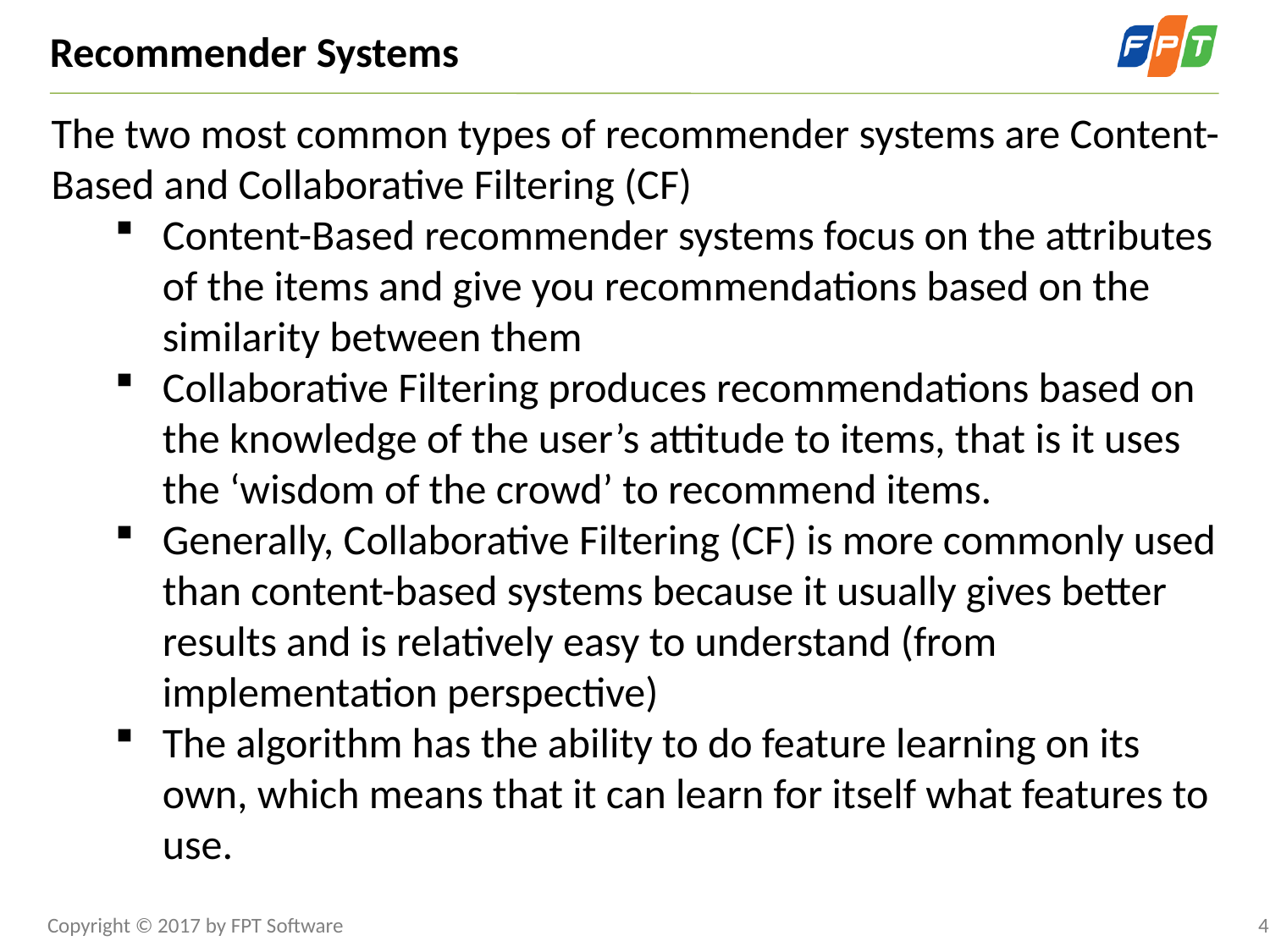

Recommender Systems
The two most common types of recommender systems are Content-Based and Collaborative Filtering (CF)
Content-Based recommender systems focus on the attributes of the items and give you recommendations based on the similarity between them
Collaborative Filtering produces recommendations based on the knowledge of the user’s attitude to items, that is it uses the ‘wisdom of the crowd’ to recommend items.
Generally, Collaborative Filtering (CF) is more commonly used than content-based systems because it usually gives better results and is relatively easy to understand (from implementation perspective)
The algorithm has the ability to do feature learning on its own, which means that it can learn for itself what features to use.